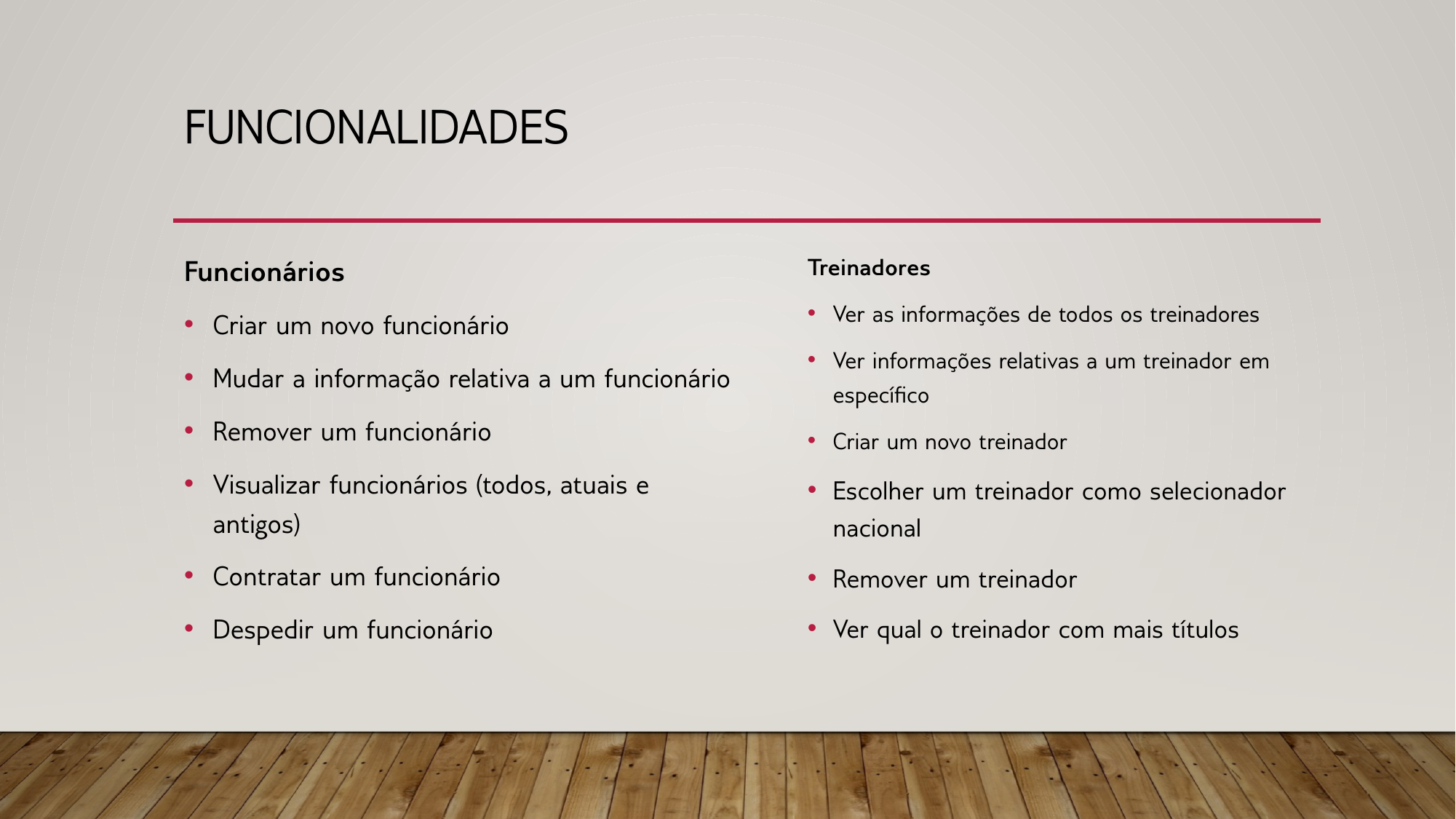

# Funcionalidades
Treinadores
Ver as informações de todos os treinadores
Ver informações relativas a um treinador em específico
Criar um novo treinador
Escolher um treinador como selecionador nacional
Remover um treinador
Ver qual o treinador com mais títulos
Funcionários
Criar um novo funcionário
Mudar a informação relativa a um funcionário
Remover um funcionário
Visualizar funcionários (todos, atuais e antigos)
Contratar um funcionário
Despedir um funcionário